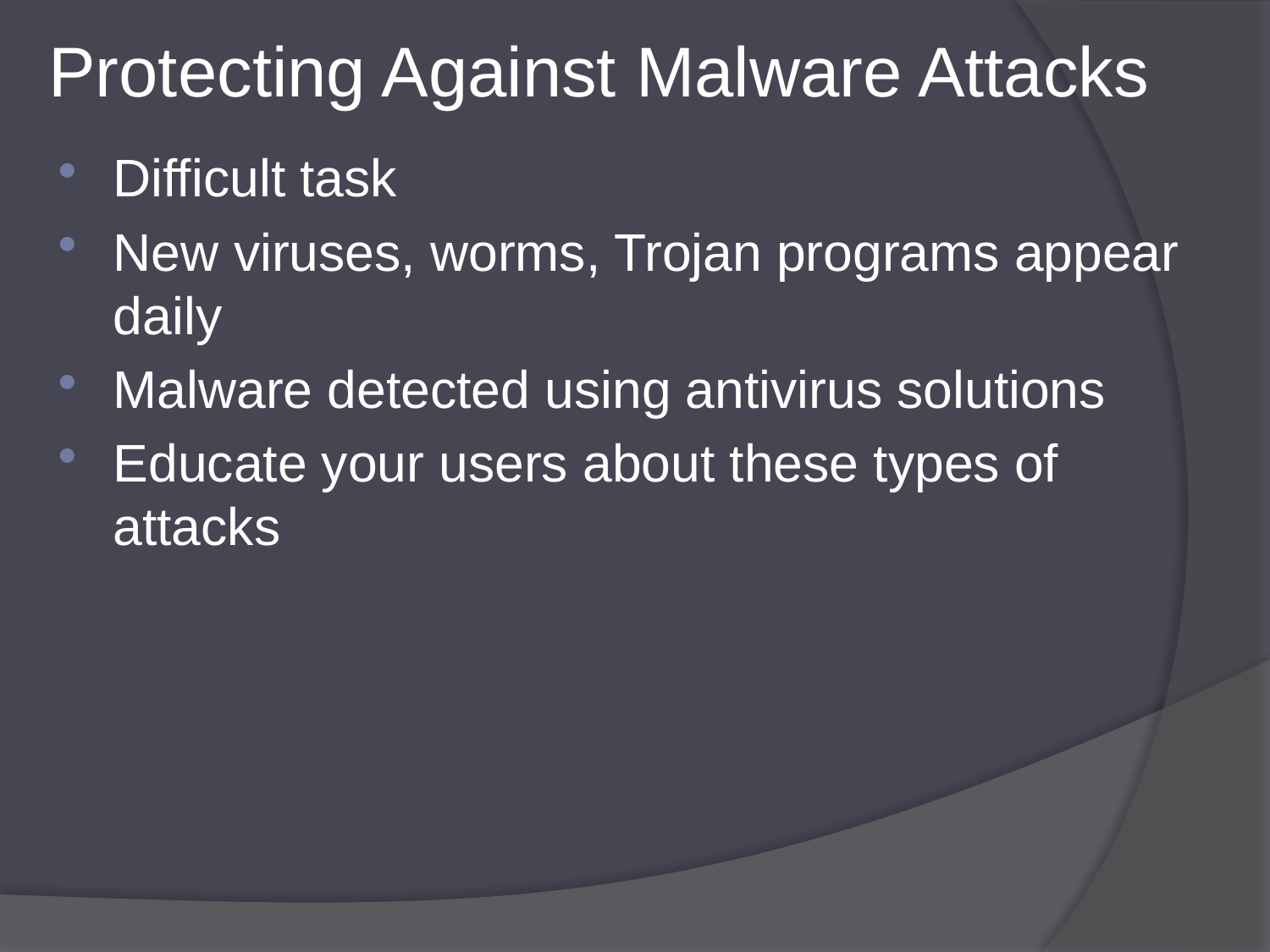

# Protecting Against Malware Attacks
Difficult task
New viruses, worms, Trojan programs appear daily
Malware detected using antivirus solutions
Educate your users about these types of attacks